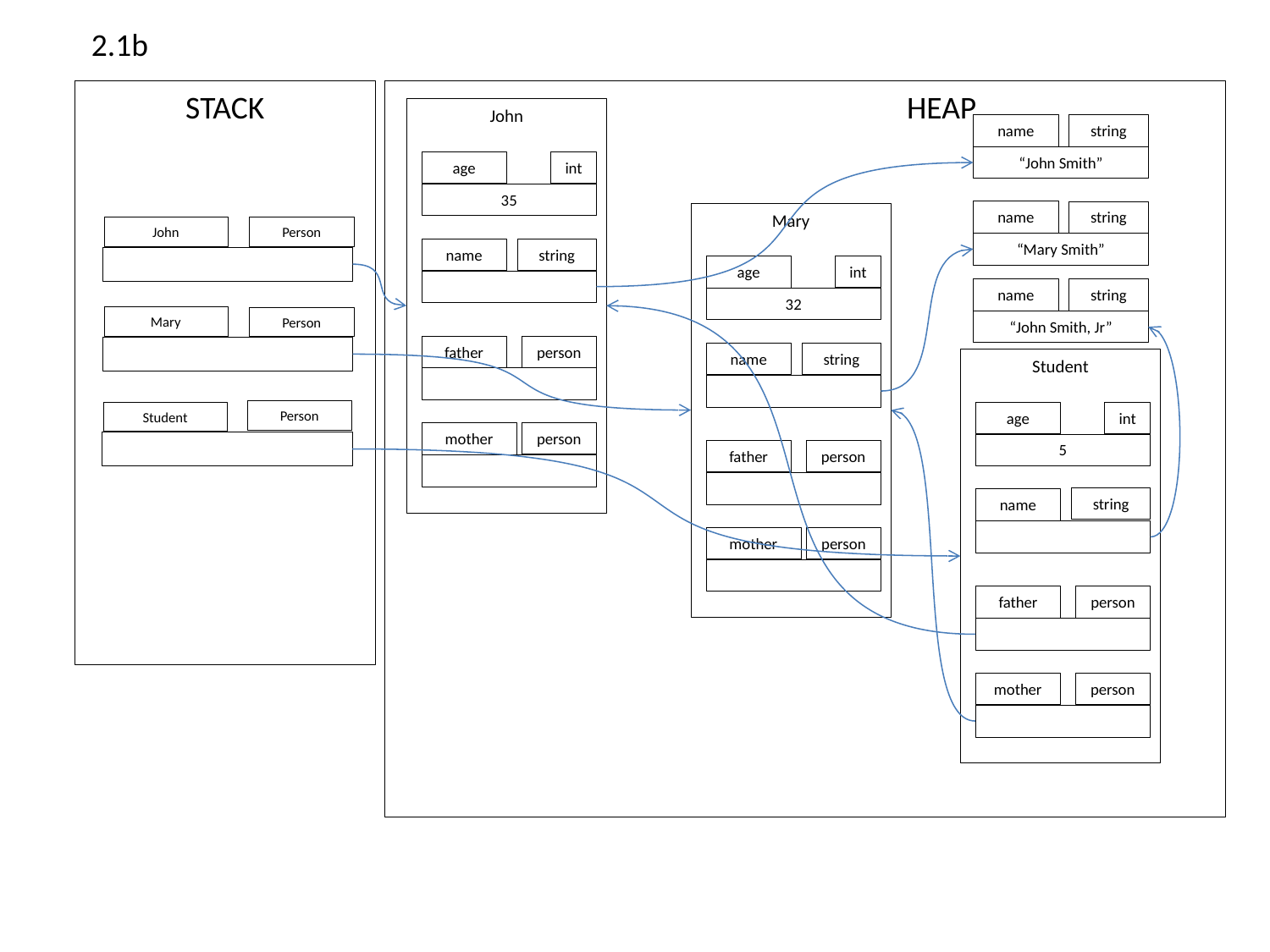

2.1b
STACK

                                      HEAP

John

name
string
“John Smith”
int
age
35
name
string
Mary

John
Person
“Mary Smith”
name
string

int
age

name
string
32
Mary
Person
“John Smith, Jr”
father
person

name
string
Student

Person
int
age
Student
person
mother

5
father
person

string
name

person
mother

father
person

mother
person